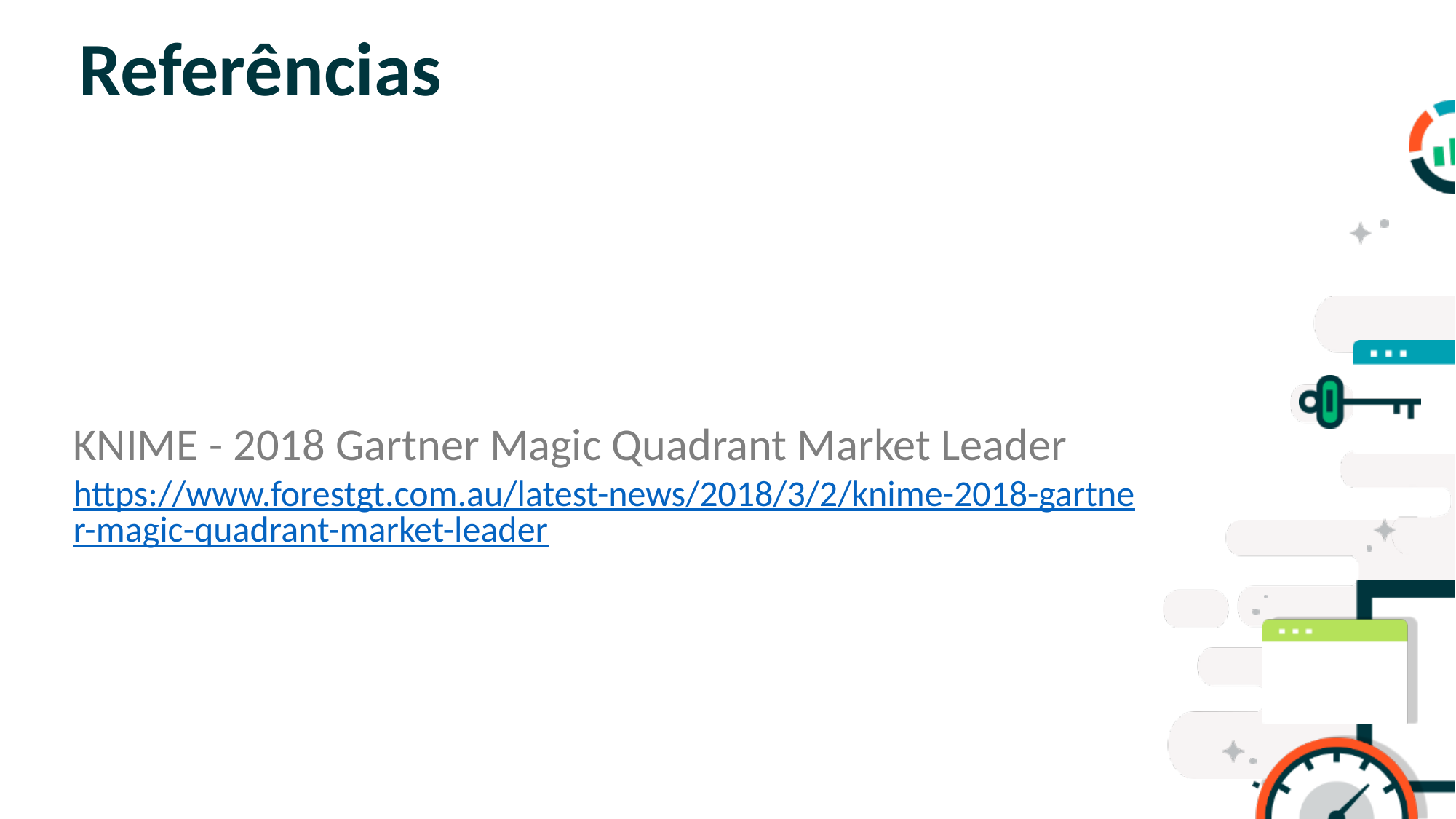

# Referências
KNIME - 2018 Gartner Magic Quadrant Market Leader
https://www.forestgt.com.au/latest-news/2018/3/2/knime-2018-gartner-magic-quadrant-market-leader
SLIDE PARA TÓPICOS